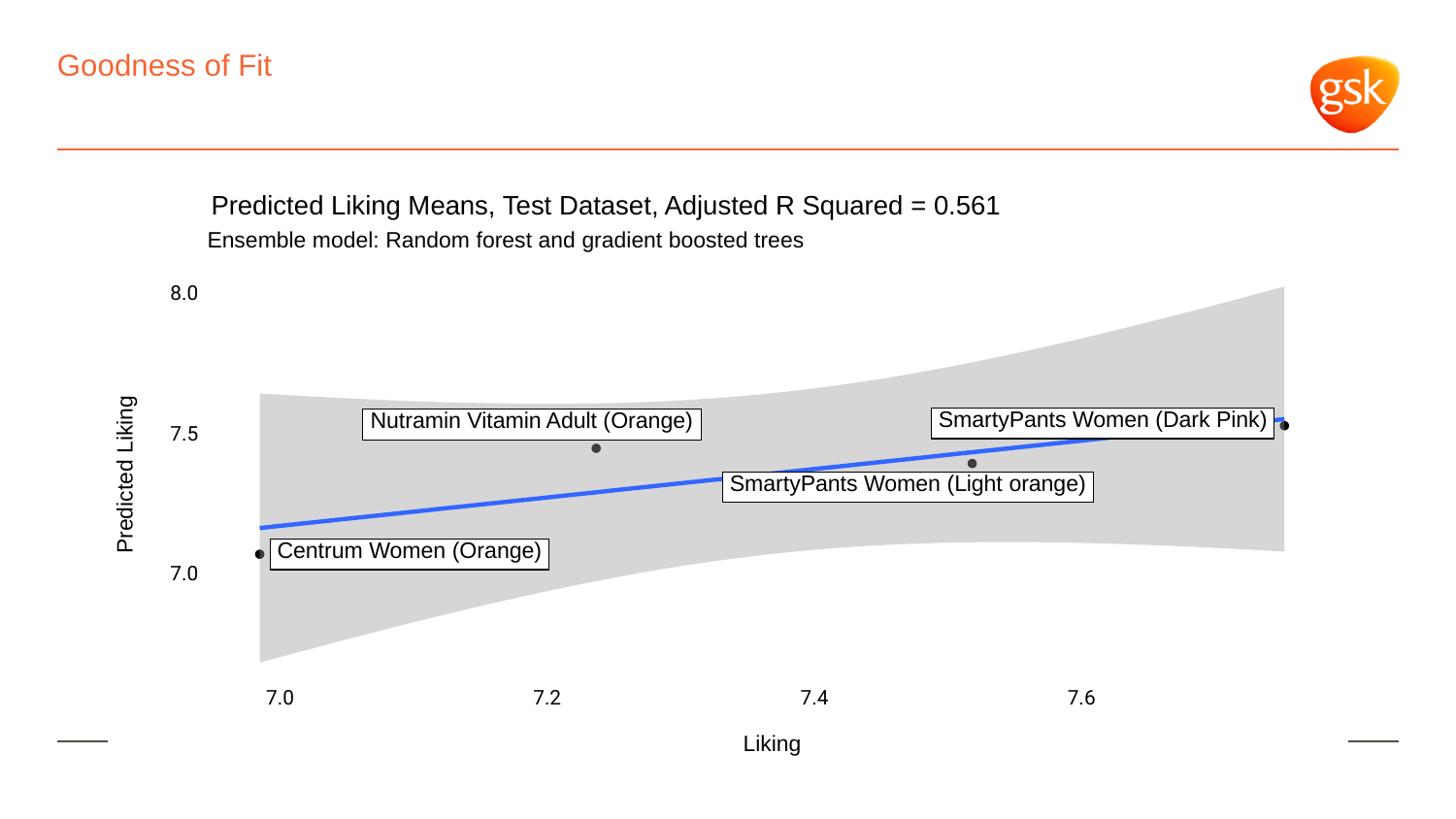

# Goodness of Fit

Predicted Liking Means, Test Dataset, Adjusted R Squared = 0.561
Ensemble model: Random forest and gradient boosted trees

8.0

SmartyPants Women (Dark Pink)
Nutramin Vitamin Adult (Orange)

7.5

Predicted Liking

SmartyPants Women (Light orange)

Centrum Women (Orange)

7.0
7.0
7.6
7.2
7.4

Liking